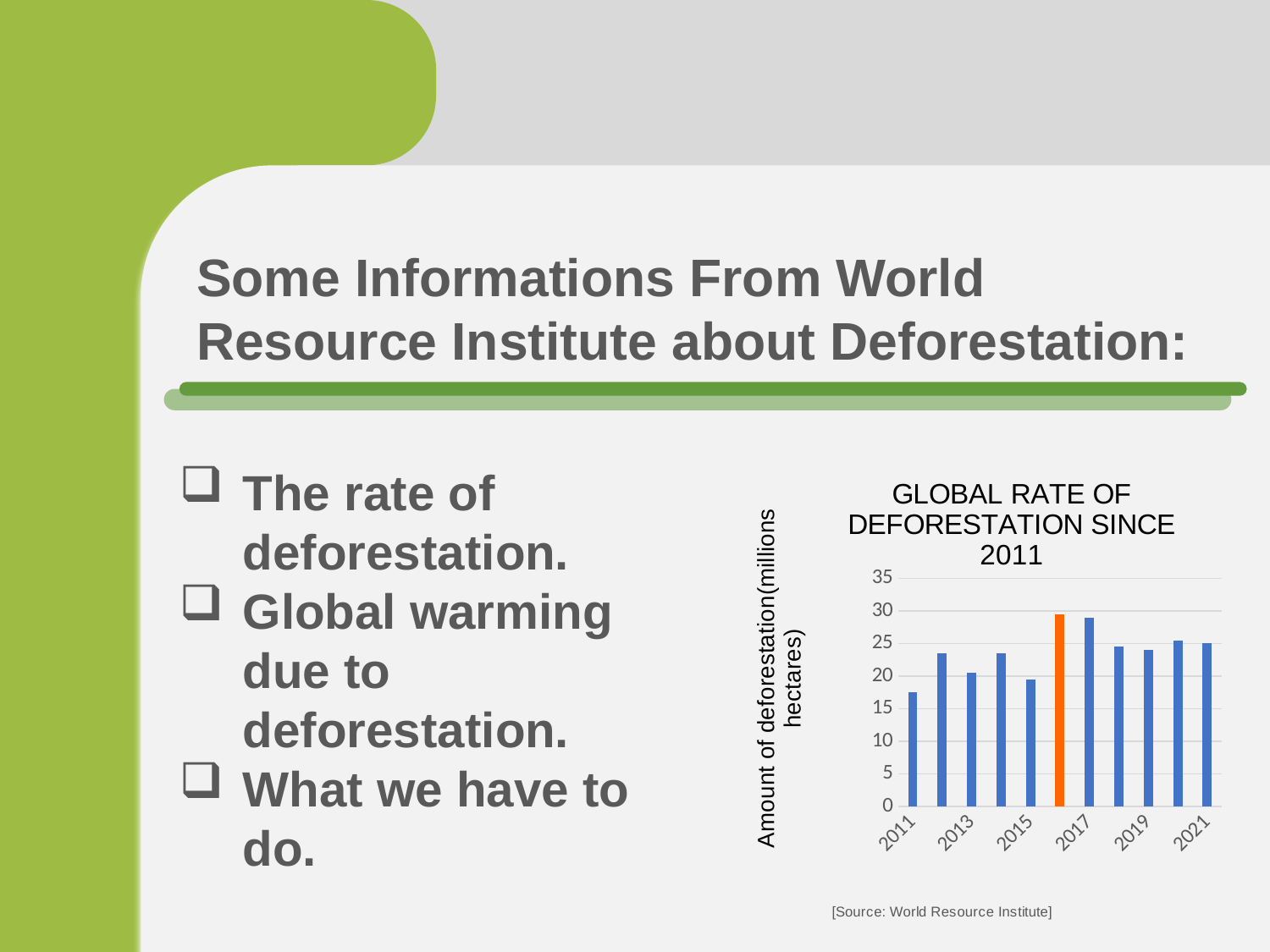

Some Informations From World Resource Institute about Deforestation:

The rate of deforestation.
Global warming due to deforestation.
What we have to do.

### Chart: GLOBAL RATE OF DEFORESTATION SINCE 2011

| Category | Series 1 |
|---|---|
| 2011 | 17.5 |
| 2012 | 23.5 |
| 2013 | 20.5 |
| 2014 | 23.5 |
| 2015 | 19.5 |
| 2016 | 29.5 |
| 2017 | 29.0 |
| 2018 | 24.5 |
| 2019 | 24.0 |
| 2020 | 25.5 |
| 2021 | 25.0 |